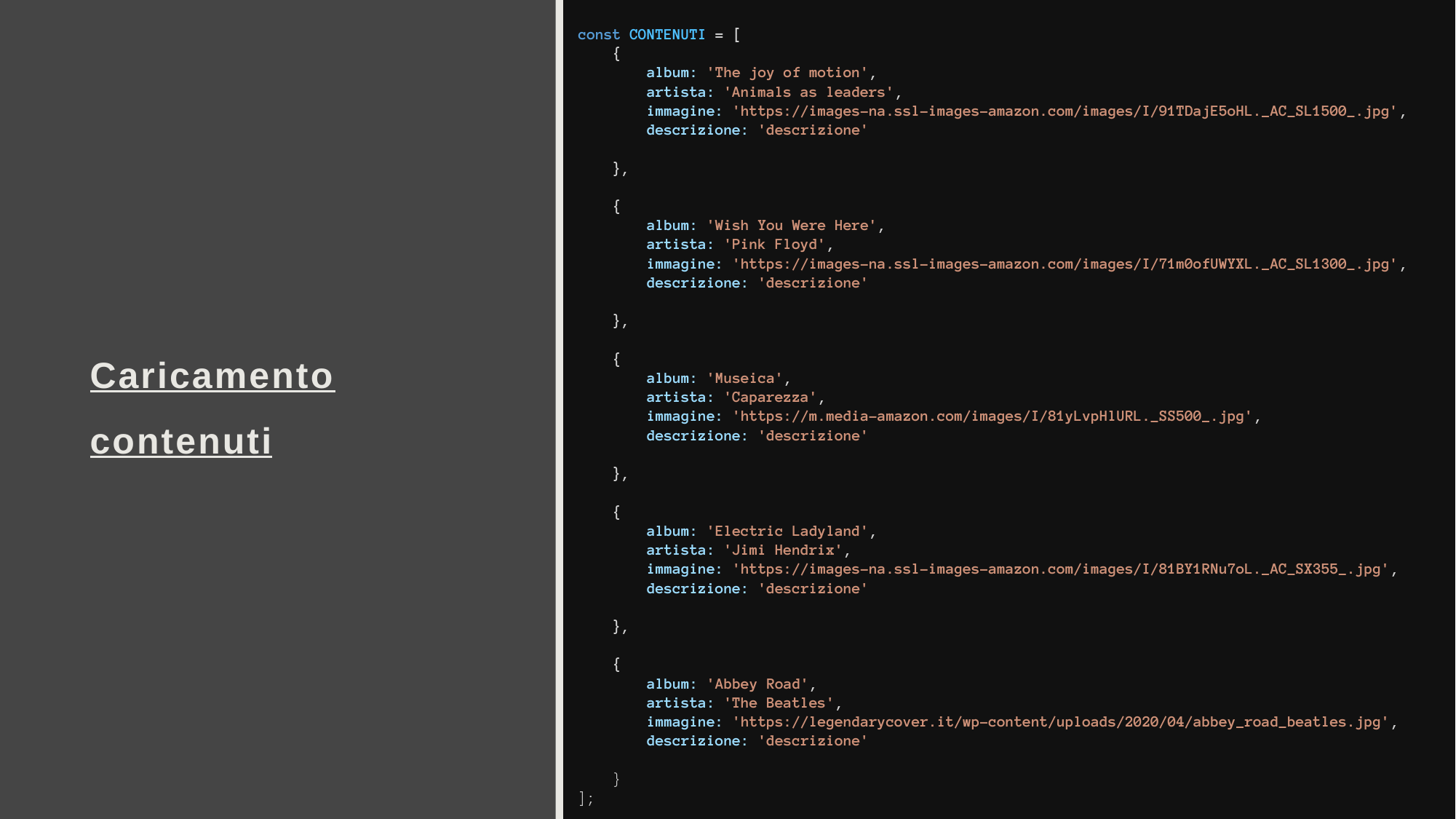

const CONTENUTI = [
    {
        album: 'The joy of motion',
        artista: 'Animals as leaders',
        immagine: 'https://images-na.ssl-images-amazon.com/images/I/91TDajE5oHL._AC_SL1500_.jpg',
        descrizione: 'descrizione'
    },
    {
        album: 'Wish You Were Here',
        artista: 'Pink Floyd',
        immagine: 'https://images-na.ssl-images-amazon.com/images/I/71m0ofUWYXL._AC_SL1300_.jpg',
        descrizione: 'descrizione'
    },
    {
        album: 'Museica',
        artista: 'Caparezza',
        immagine: 'https://m.media-amazon.com/images/I/81yLvpHlURL._SS500_.jpg',
        descrizione: 'descrizione'
    },
    {
        album: 'Electric Ladyland',
        artista: 'Jimi Hendrix',
        immagine: 'https://images-na.ssl-images-amazon.com/images/I/81BY1RNu7oL._AC_SX355_.jpg',
        descrizione: 'descrizione'
    },
    {
        album: 'Abbey Road',
        artista: 'The Beatles',
        immagine: 'https://legendarycover.it/wp-content/uploads/2020/04/abbey_road_beatles.jpg',
        descrizione: 'descrizione'
    }
];

# Caricamento contenuti